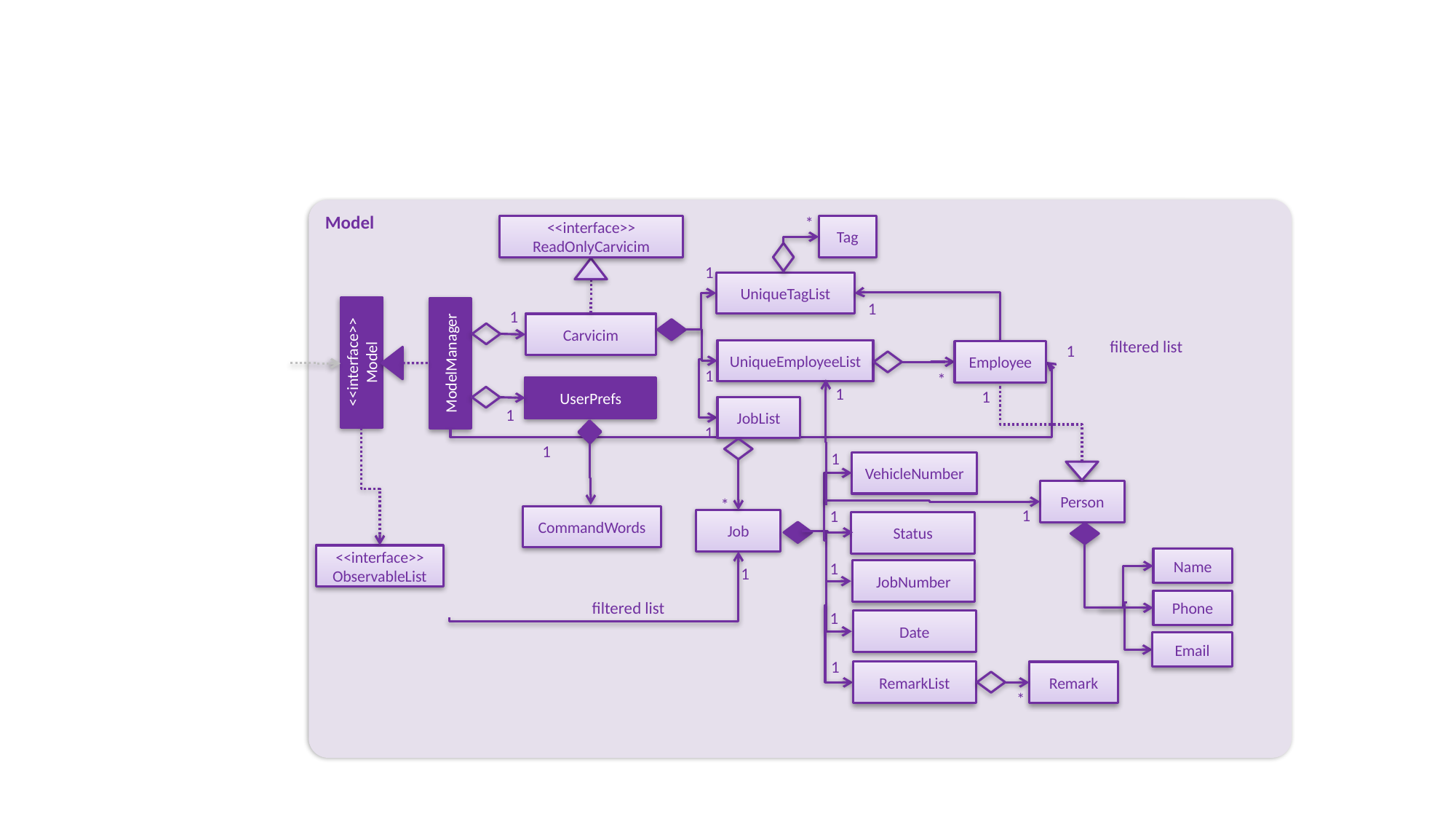

Model
*
<<interface>>
ReadOnlyCarvicim
Tag

1
UniqueTagList
1
1
Carvicim

filtered list
UniqueEmployeeList
1
Employee
<<interface>>
Model
ModelManager

1
*
UserPrefs
1
1

JobList
1

1

1
1
VehicleNumber

Person
*
1
1
CommandWords
Job
Status

<<interface>>
ObservableList
Name
1
JobNumber
1
Phone
filtered list
1
Date
Email
1
RemarkList
Remark

*